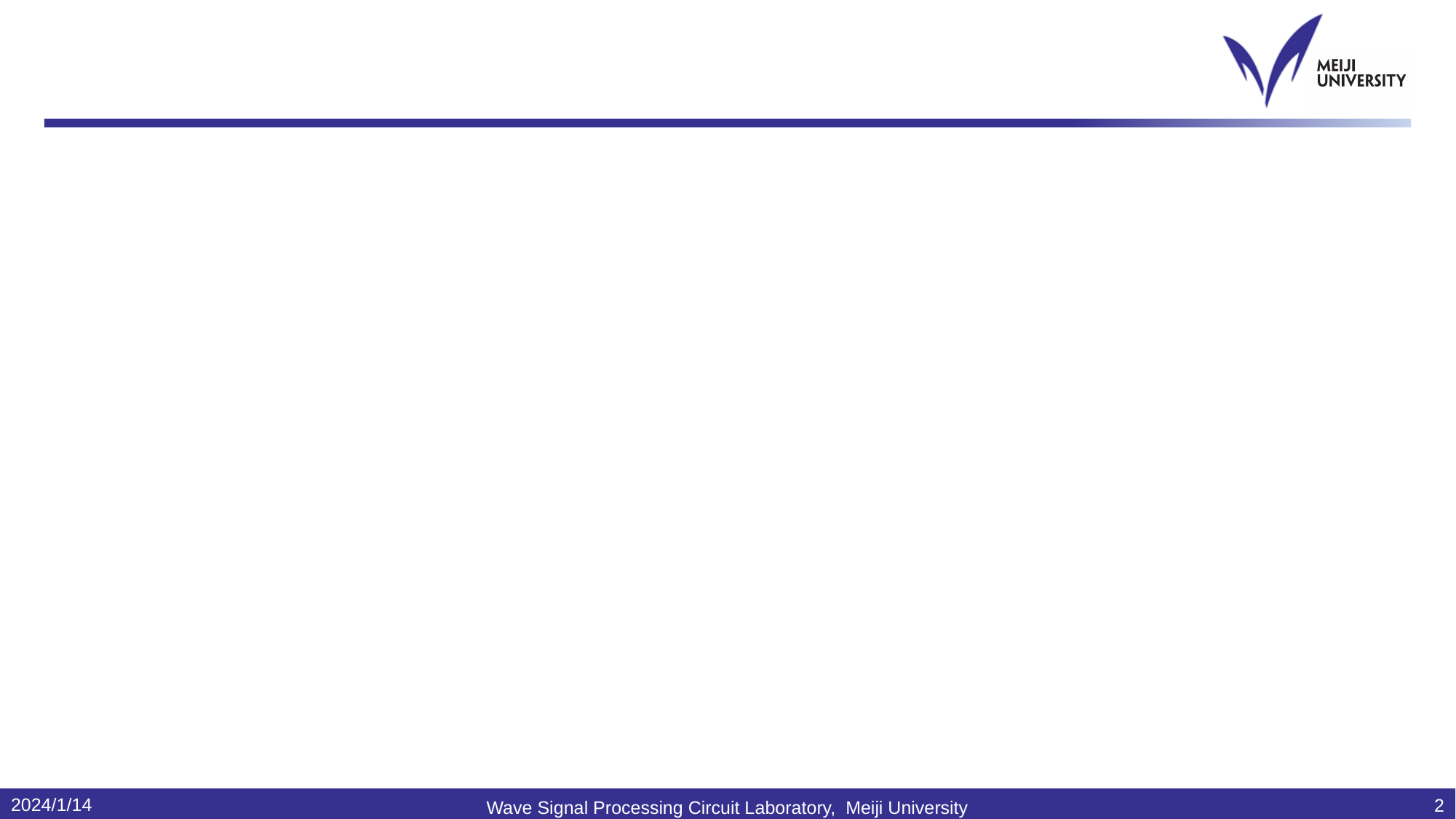

#
2024/1/14
2
Wave Signal Processing Circuit Laboratory,  Meiji University